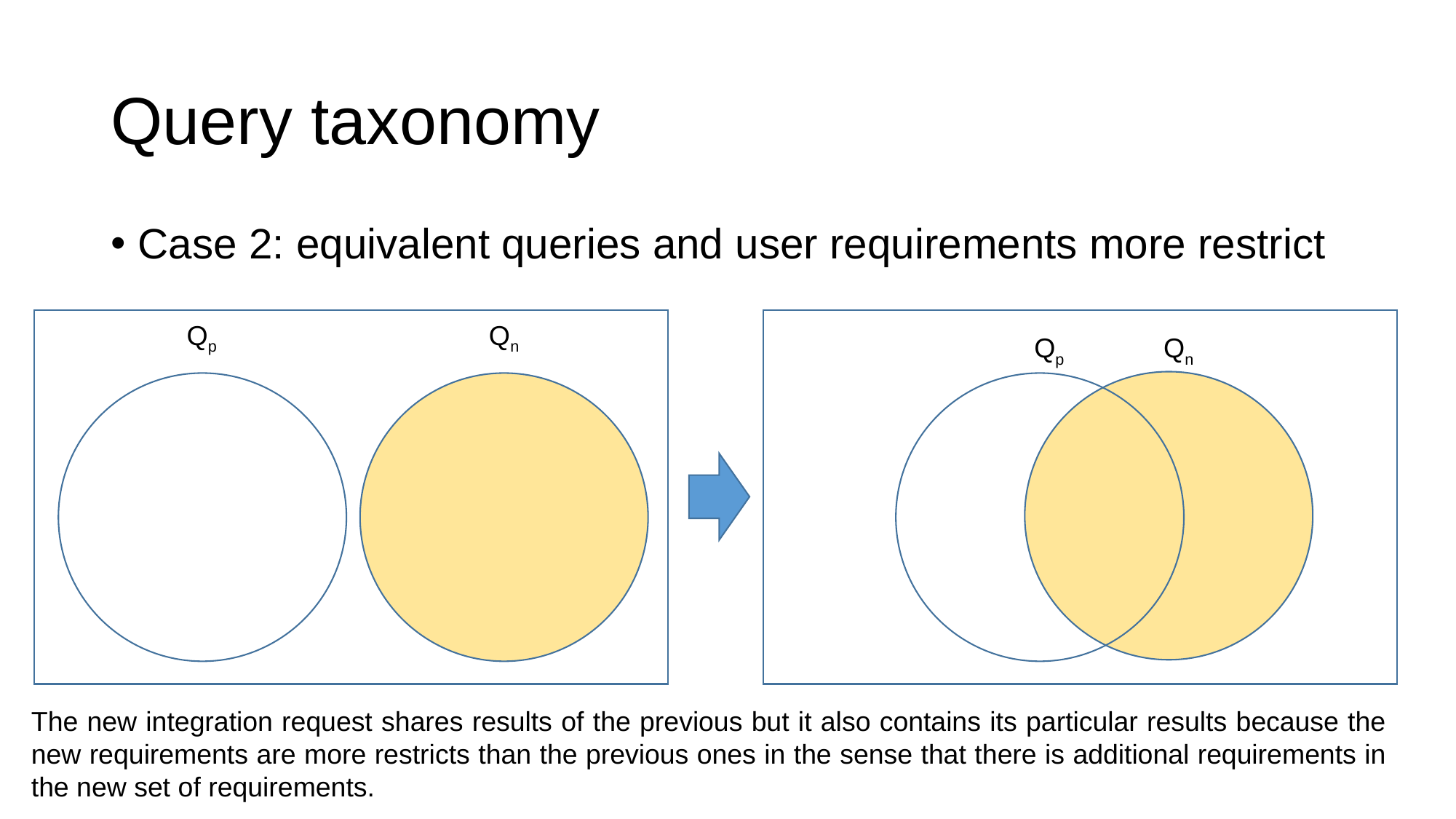

# Query taxonomy
Case 2: equivalent queries and user requirements more restrict

Qp

Qn

Qp
Qn

The new integration request shares results of the previous but it also contains its particular results because the new requirements are more restricts than the previous ones in the sense that there is additional requirements in the new set of requirements.